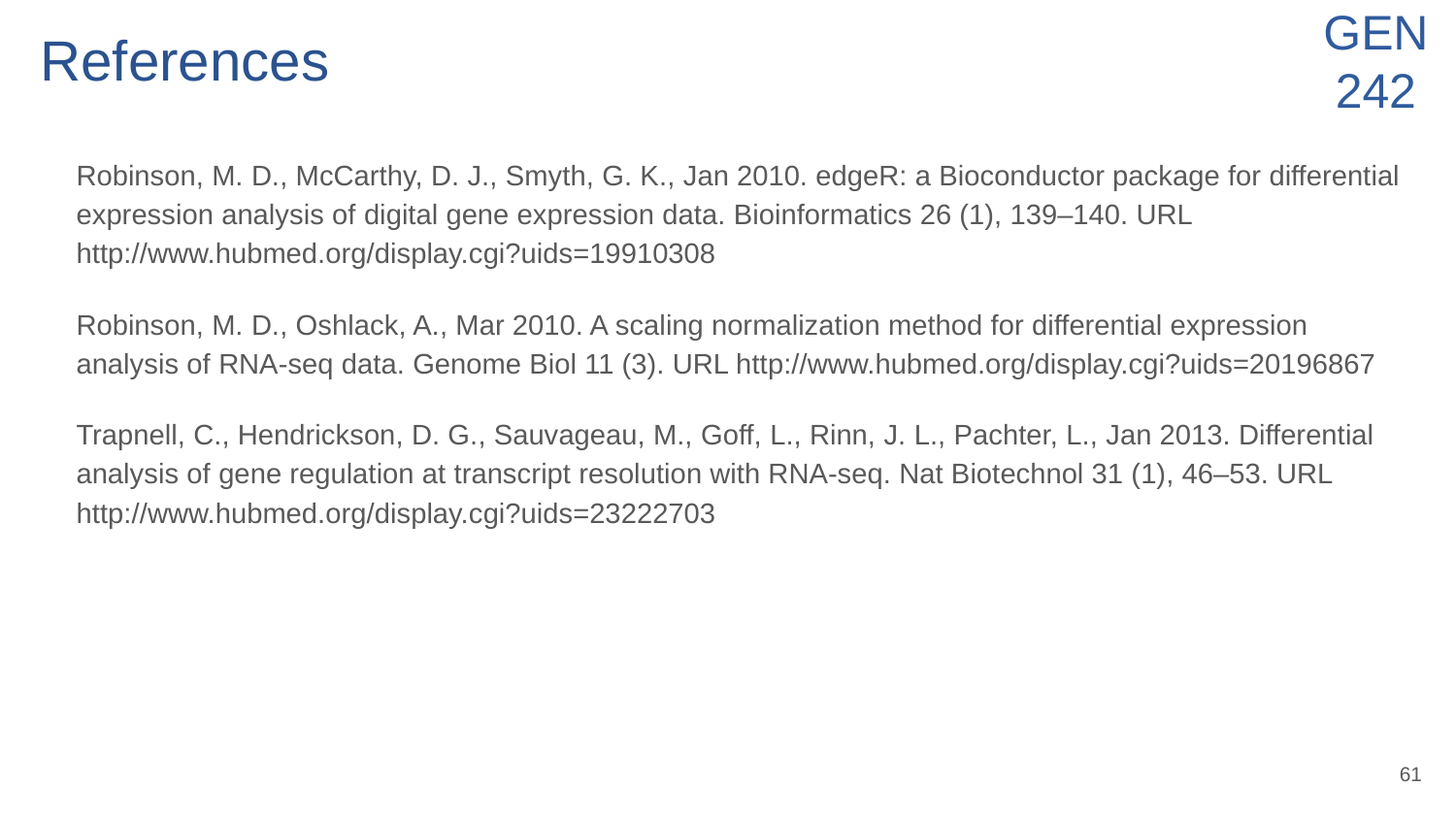

# References
Robinson, M. D., McCarthy, D. J., Smyth, G. K., Jan 2010. edgeR: a Bioconductor package for differential expression analysis of digital gene expression data. Bioinformatics 26 (1), 139–140. URL http://www.hubmed.org/display.cgi?uids=19910308
Robinson, M. D., Oshlack, A., Mar 2010. A scaling normalization method for differential expression analysis of RNA-seq data. Genome Biol 11 (3). URL http://www.hubmed.org/display.cgi?uids=20196867
Trapnell, C., Hendrickson, D. G., Sauvageau, M., Goff, L., Rinn, J. L., Pachter, L., Jan 2013. Differential analysis of gene regulation at transcript resolution with RNA-seq. Nat Biotechnol 31 (1), 46–53. URL http://www.hubmed.org/display.cgi?uids=23222703

61